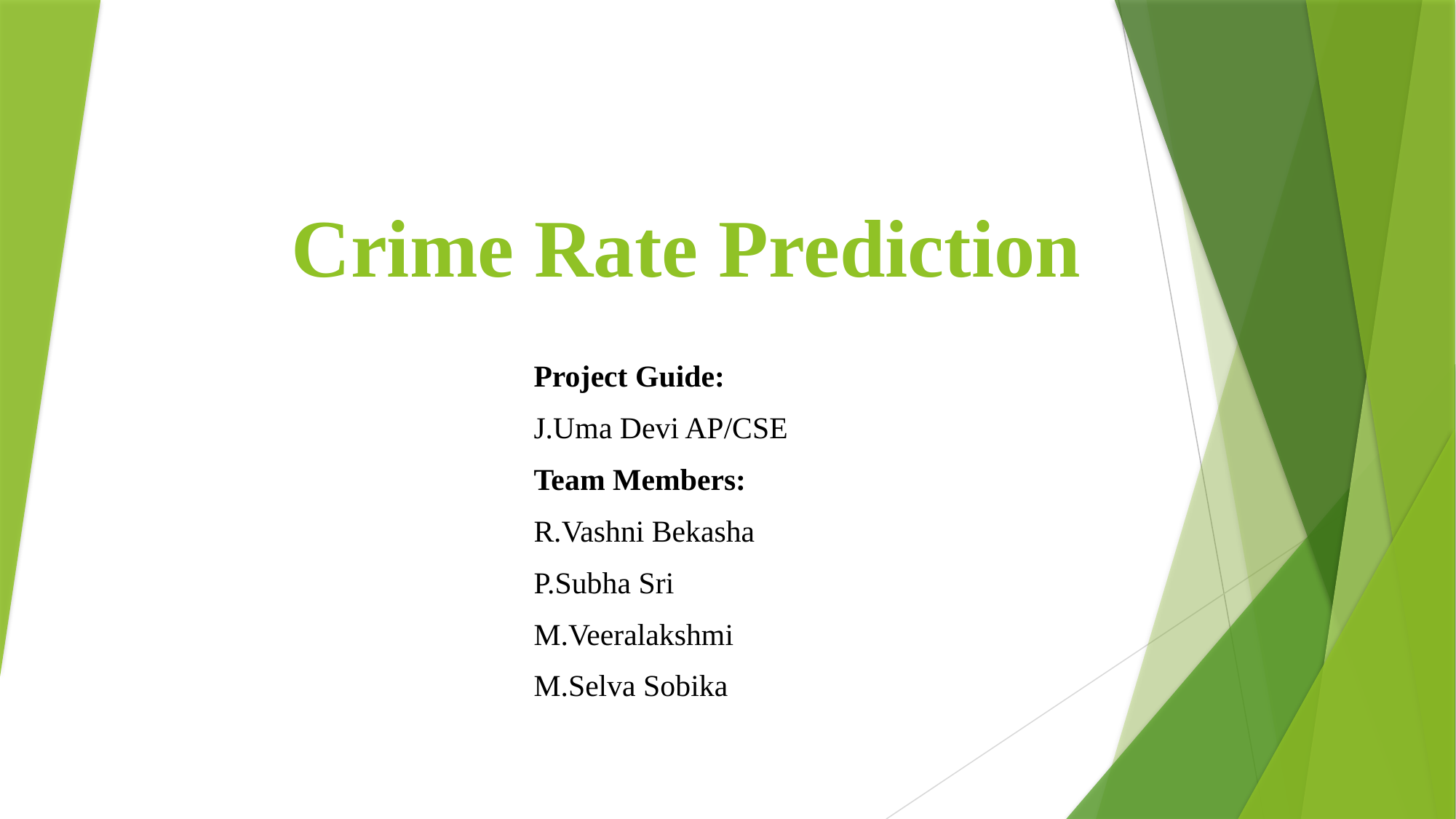

# Crime Rate Prediction
Project Guide:
J.Uma Devi AP/CSE
Team Members:
R.Vashni Bekasha
P.Subha Sri
M.Veeralakshmi
M.Selva Sobika